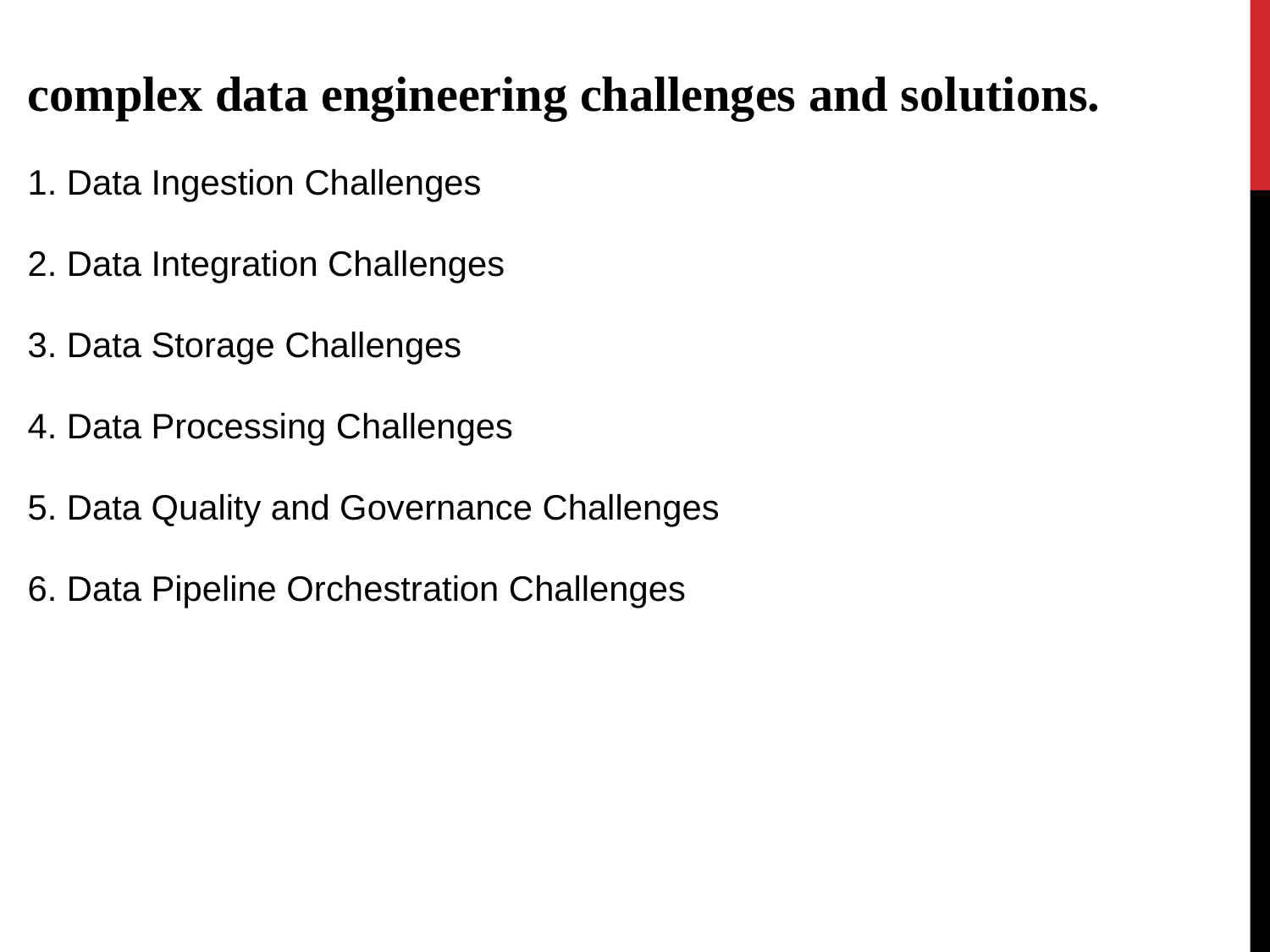

complex data engineering challenges and solutions.
1. Data Ingestion Challenges
2. Data Integration Challenges
3. Data Storage Challenges
4. Data Processing Challenges
5. Data Quality and Governance Challenges
6. Data Pipeline Orchestration Challenges